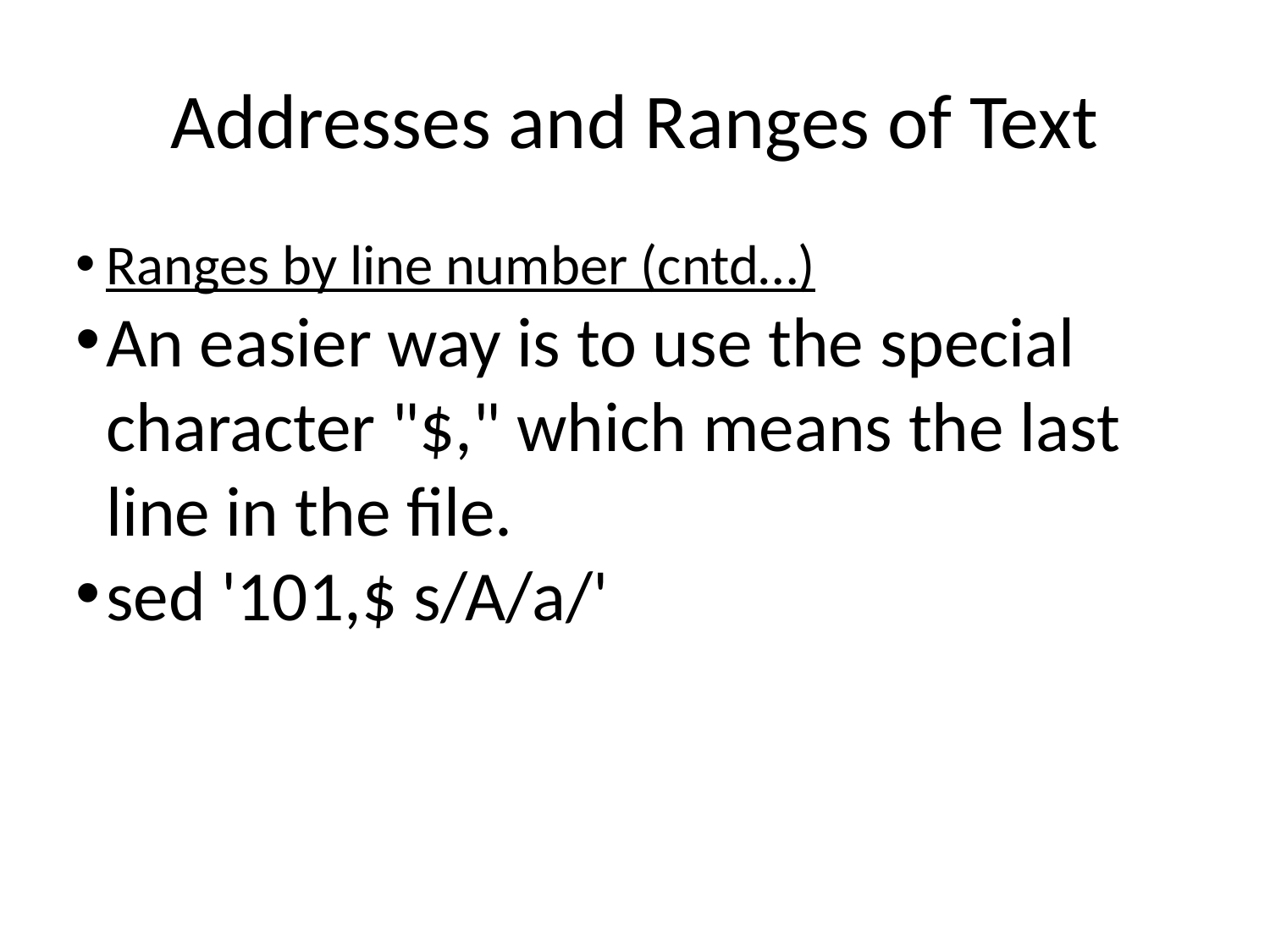

Addresses and Ranges of Text
Ranges by line number (cntd…)
An easier way is to use the special character "$," which means the last line in the file.
sed '101,$ s/A/a/'